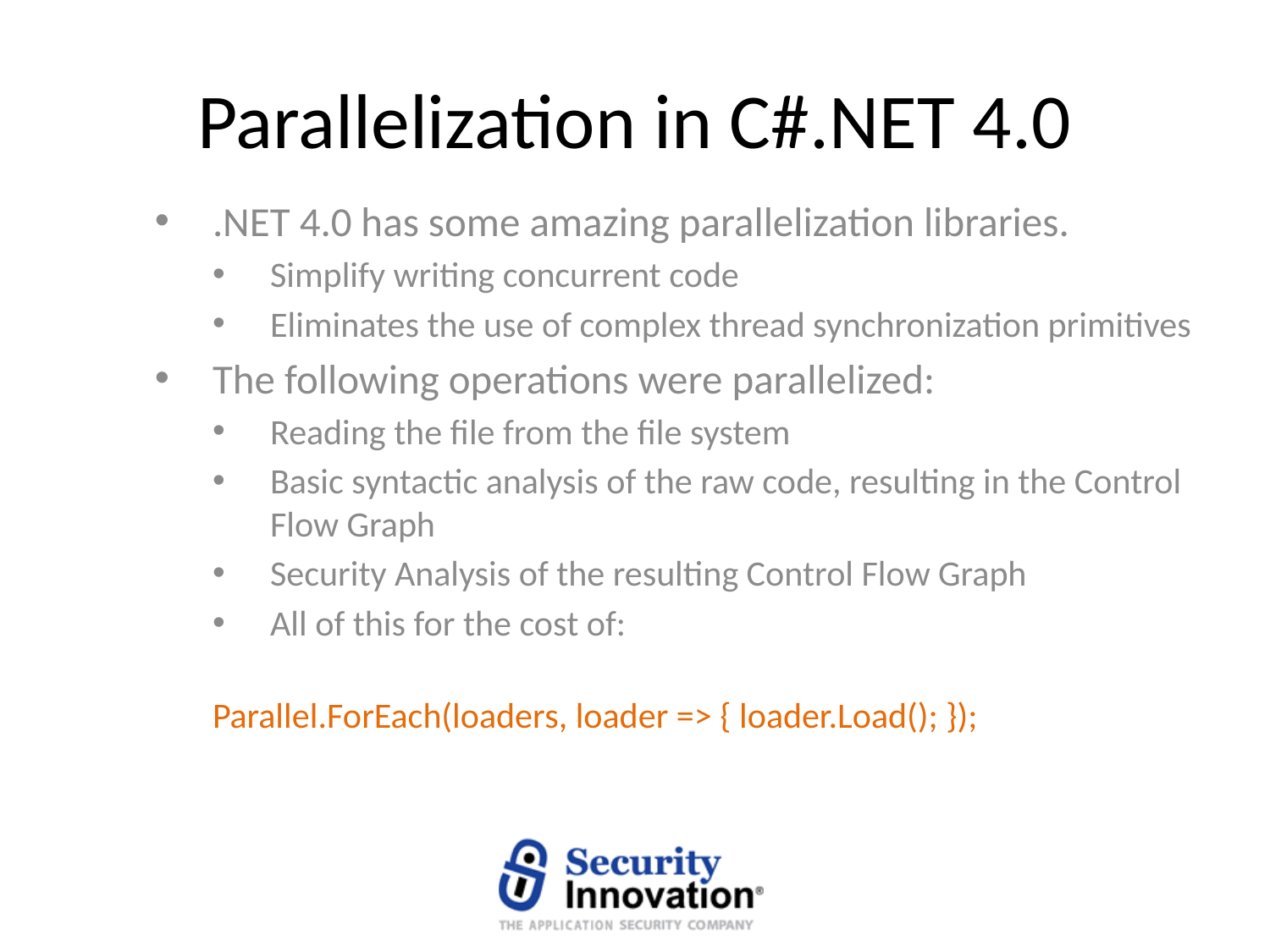

Parallelization in C#.NET 4.0
.NET 4.0 has some amazing parallelization libraries.
Simplify writing concurrent code
Eliminates the use of complex thread synchronization primitives
The following operations were parallelized:
Reading the file from the file system
Basic syntactic analysis of the raw code, resulting in the Control Flow Graph
Security Analysis of the resulting Control Flow Graph
All of this for the cost of:
Parallel.ForEach(loaders, loader => { loader.Load(); });